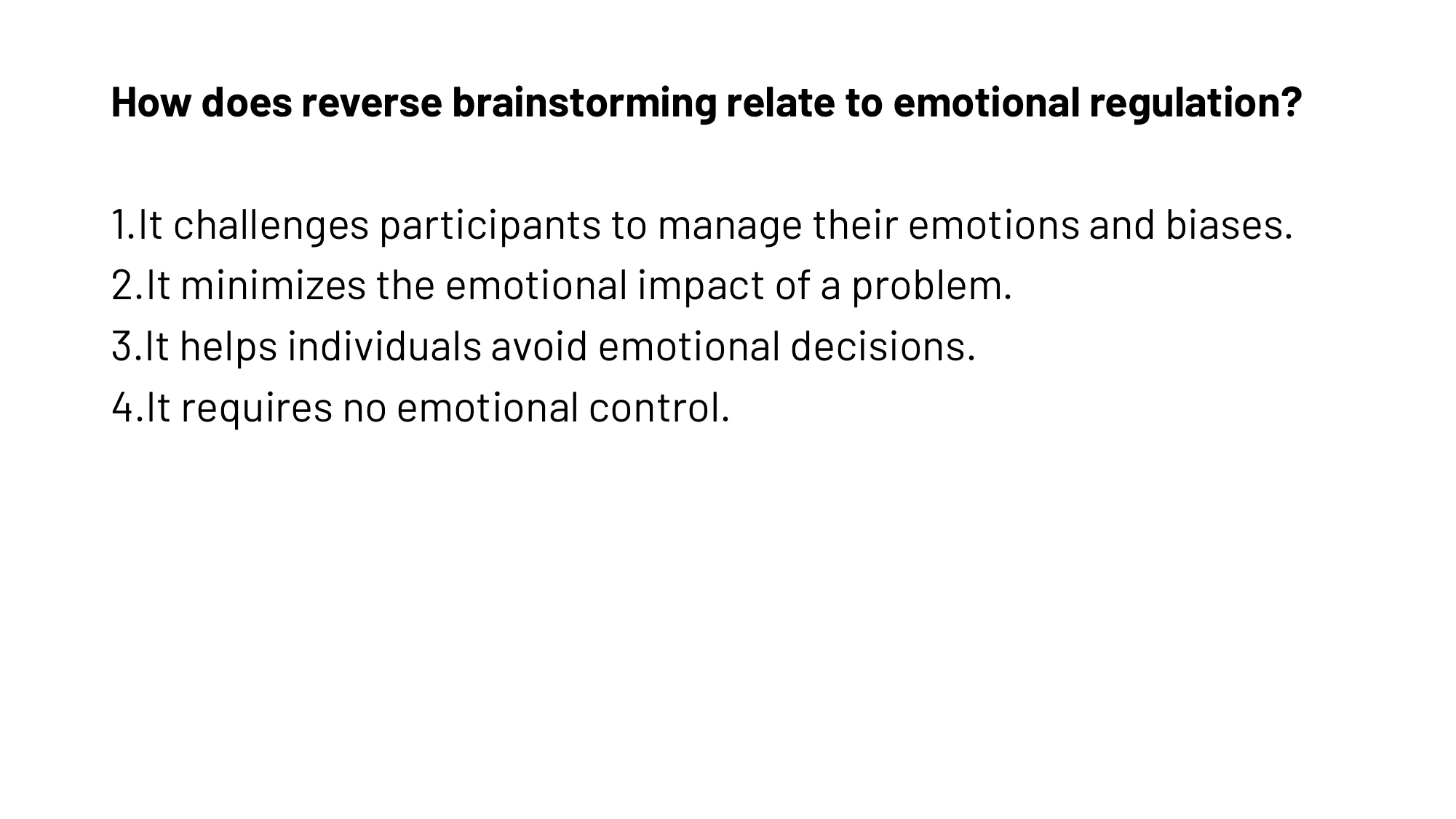

How does reverse brainstorming relate to emotional regulation?

It challenges participants to manage their emotions and biases.
It minimizes the emotional impact of a problem.
It helps individuals avoid emotional decisions.
It requires no emotional control.